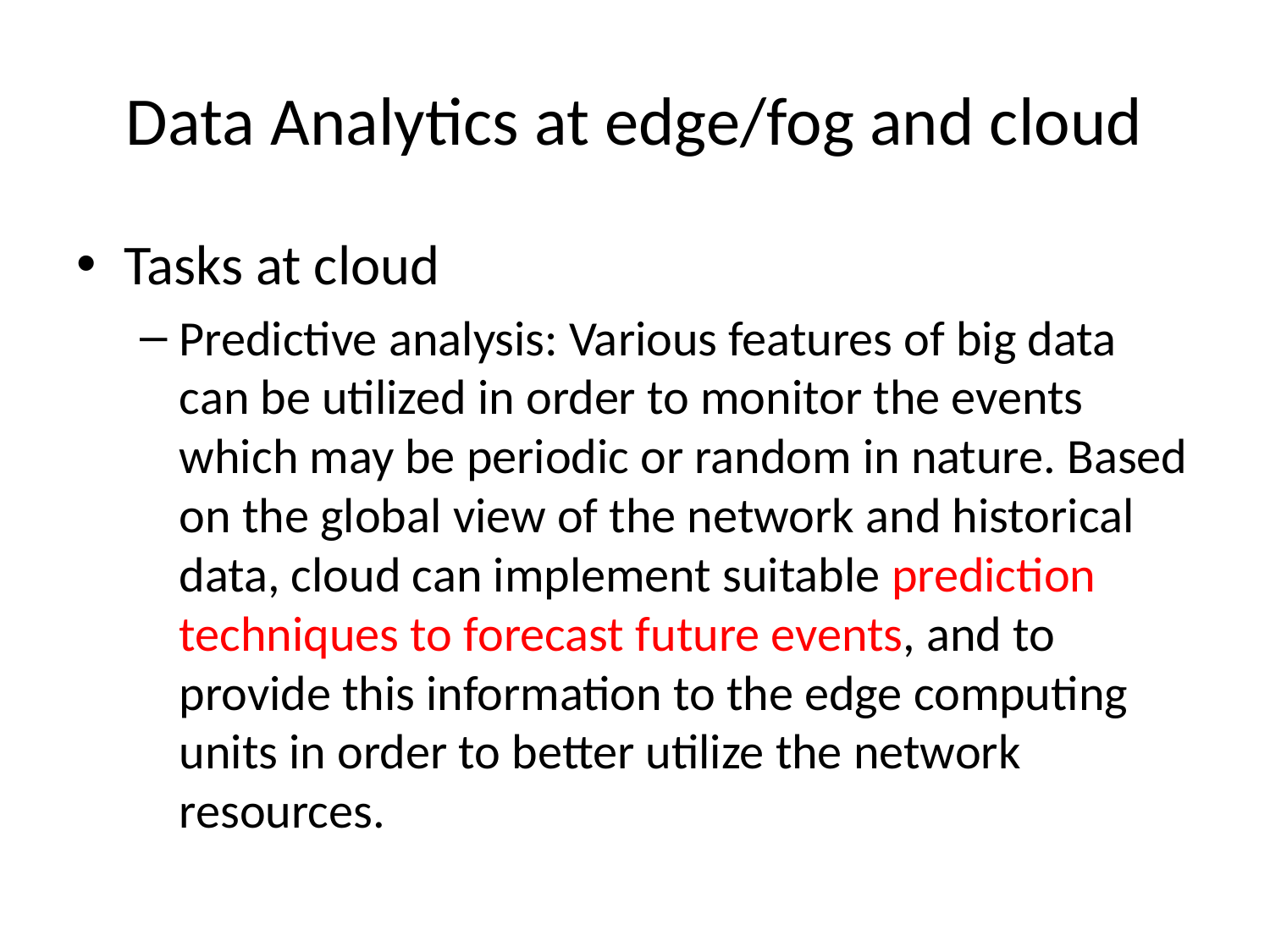

# Data Analytics at edge/fog and cloud
Tasks at cloud
Predictive analysis: Various features of big data can be utilized in order to monitor the events which may be periodic or random in nature. Based on the global view of the network and historical data, cloud can implement suitable prediction techniques to forecast future events, and to provide this information to the edge computing units in order to better utilize the network resources.